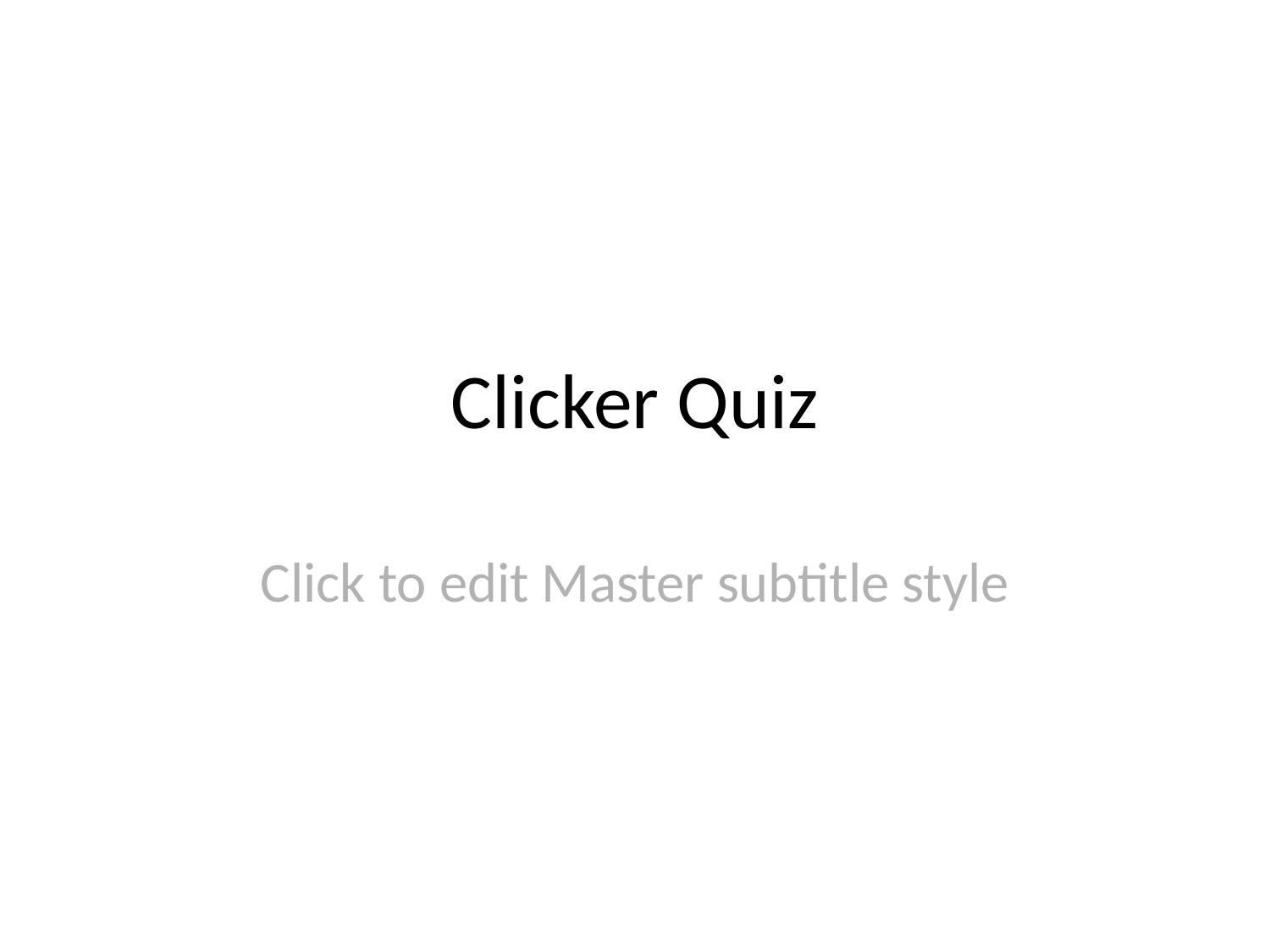

# Clicker Quiz
Click to edit Master subtitle style